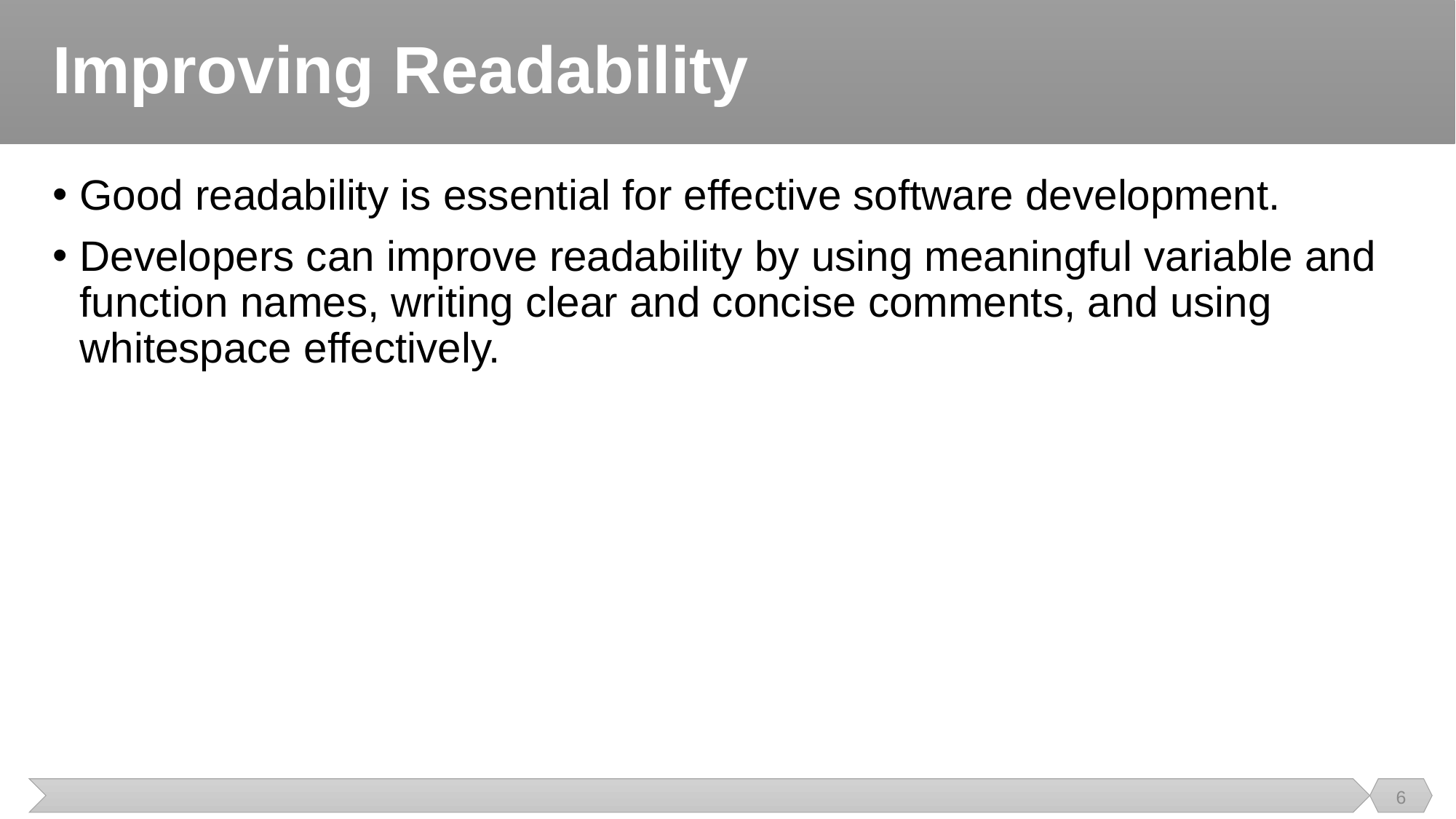

# Improving Readability
Good readability is essential for effective software development.
Developers can improve readability by using meaningful variable and function names, writing clear and concise comments, and using whitespace effectively.
6